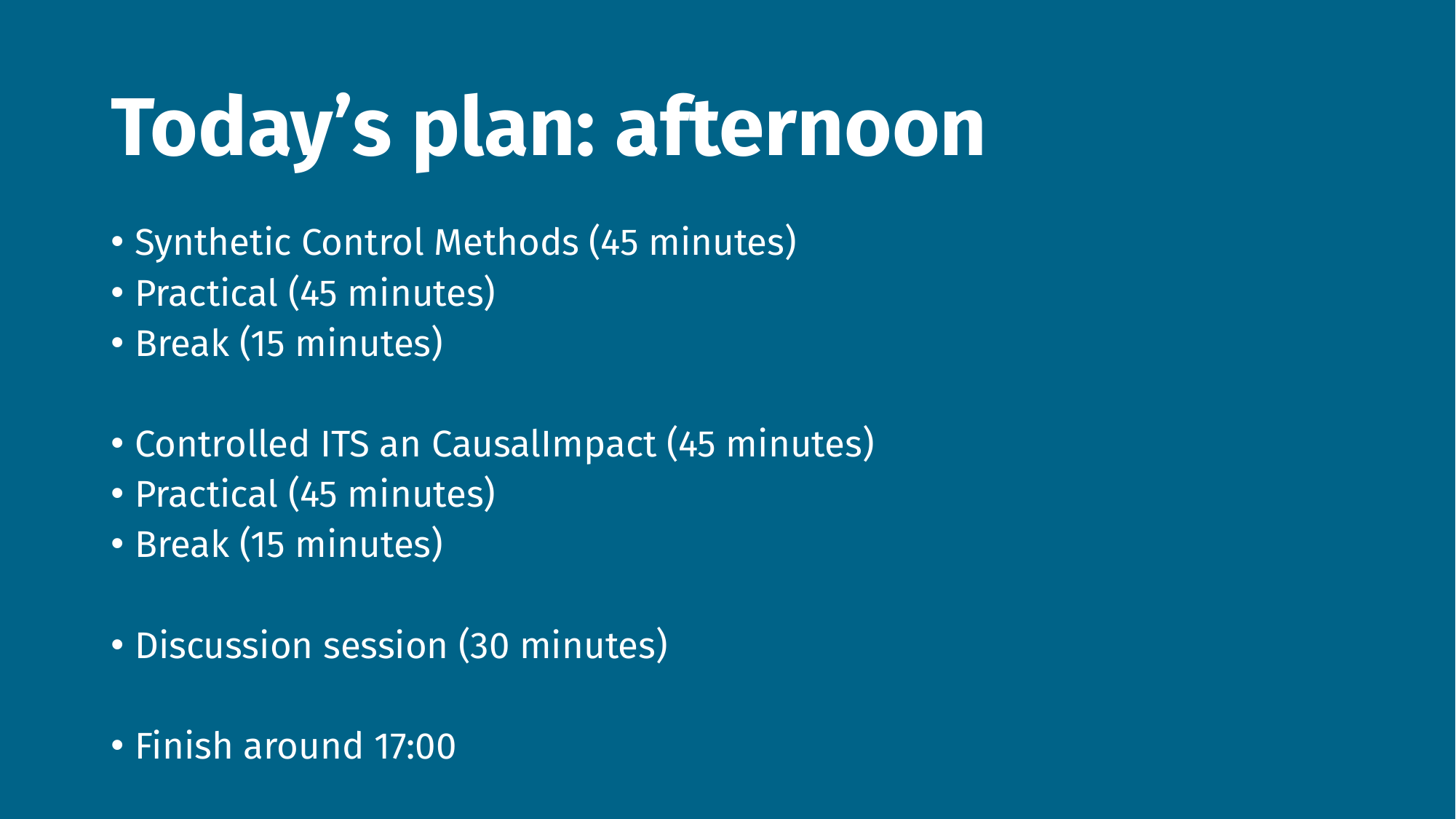

# Today’s plan: afternoon
Synthetic Control Methods (45 minutes)
Practical (45 minutes)
Break (15 minutes)

Controlled ITS an CausalImpact (45 minutes)
Practical (45 minutes)
Break (15 minutes)

Discussion session (30 minutes)

Finish around 17:00